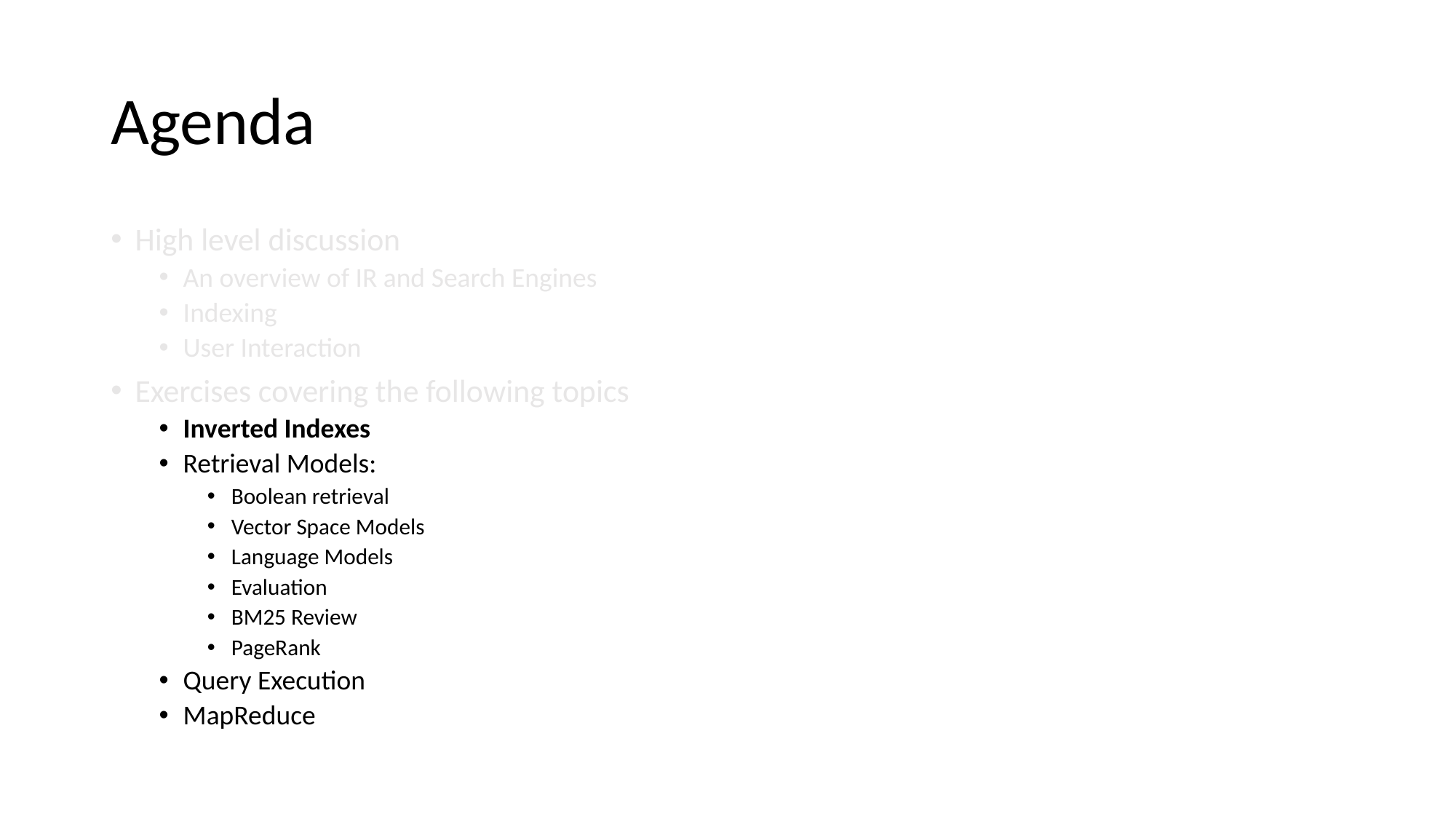

# Agenda
High level discussion
An overview of IR and Search Engines
Indexing
User Interaction
Exercises covering the following topics
Inverted Indexes
Retrieval Models:
Boolean retrieval
Vector Space Models
Language Models
Evaluation
BM25 Review
PageRank
Query Execution
MapReduce